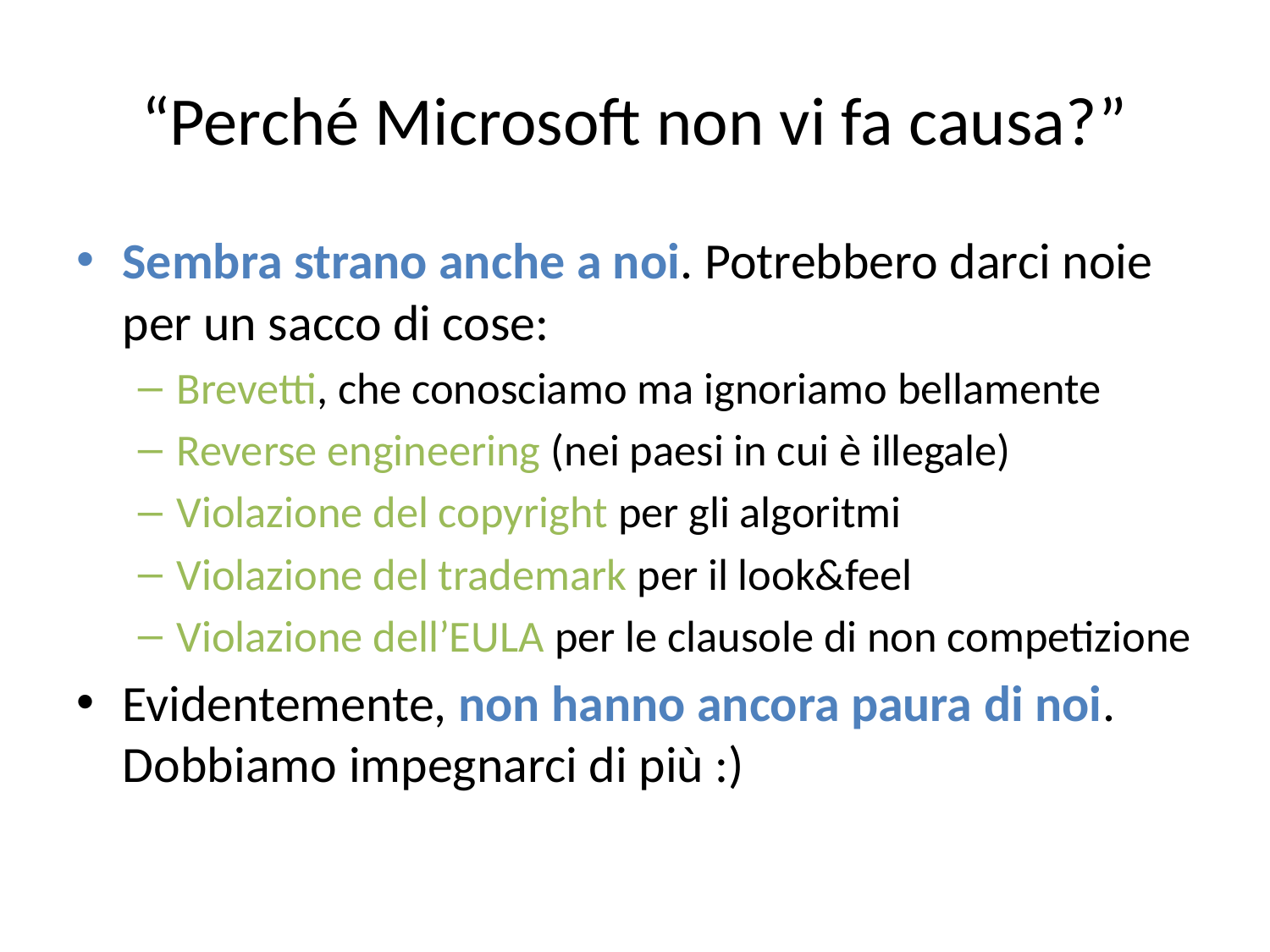

# “Perché Microsoft non vi fa causa?”
Sembra strano anche a noi. Potrebbero darci noie per un sacco di cose:
Brevetti, che conosciamo ma ignoriamo bellamente
Reverse engineering (nei paesi in cui è illegale)
Violazione del copyright per gli algoritmi
Violazione del trademark per il look&feel
Violazione dell’EULA per le clausole di non competizione
Evidentemente, non hanno ancora paura di noi. Dobbiamo impegnarci di più :)